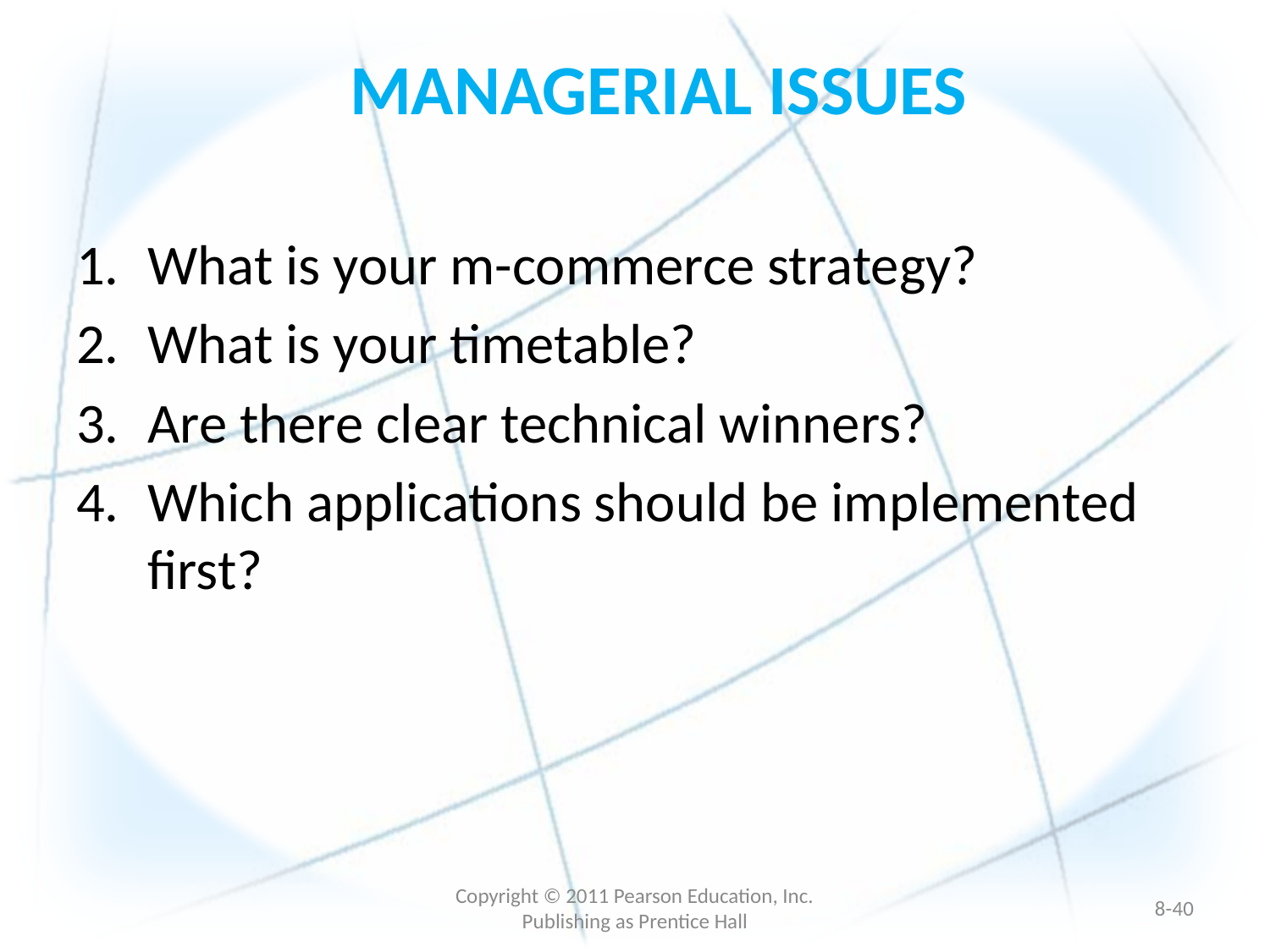

# MANAGERIAL ISSUES
What is your m-commerce strategy?
What is your timetable?
Are there clear technical winners?
Which applications should be implemented first?

Copyright © 2011 Pearson Education, Inc. Publishing as Prentice Hall
8-40